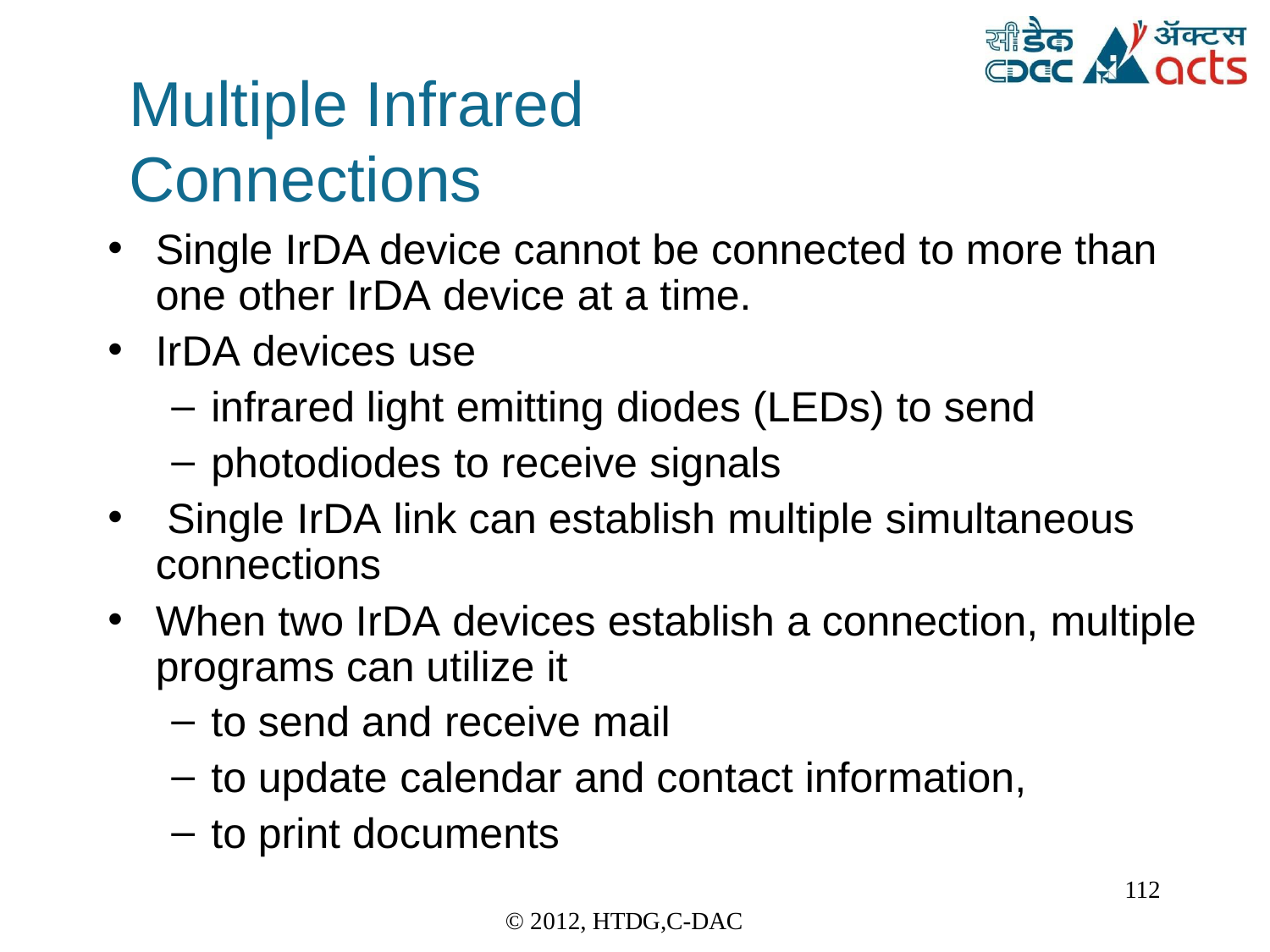

# Multiple Infrared Connections
Single IrDA device cannot be connected to more than
one other IrDA device at a time.
IrDA devices use
infrared light emitting diodes (LEDs) to send
photodiodes to receive signals
Single IrDA link can establish multiple simultaneous
connections

When two IrDA devices establish a connection, multiple programs can utilize it
to send and receive mail
to update calendar and contact information,
to print documents
112
© 2012, HTDG,C-DAC